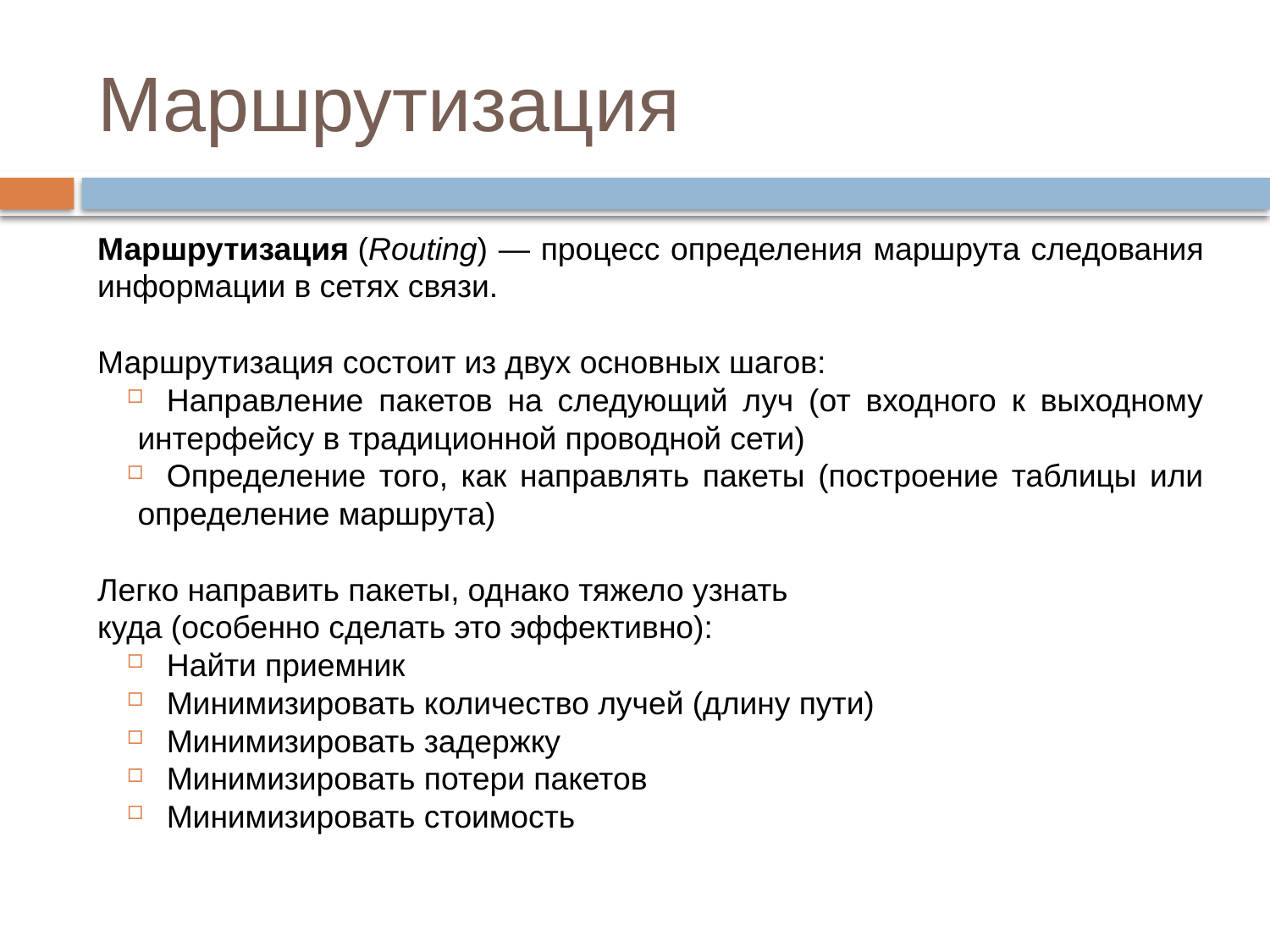

# Маршрутизация
Маршрутизация (Routing) — процесс определения маршрута следования информации в сетях связи.

Маршрутизация состоит из двух основных шагов:
Направление пакетов на следующий луч (от входного к выходному интерфейсу в традиционной проводной сети)
Определение того, как направлять пакеты (построение таблицы или определение маршрута)

Легко направить пакеты, однако тяжело узнать
куда (особенно сделать это эффективно):
Найти приемник
Минимизировать количество лучей (длину пути)
Минимизировать задержку
Минимизировать потери пакетов
Минимизировать стоимость